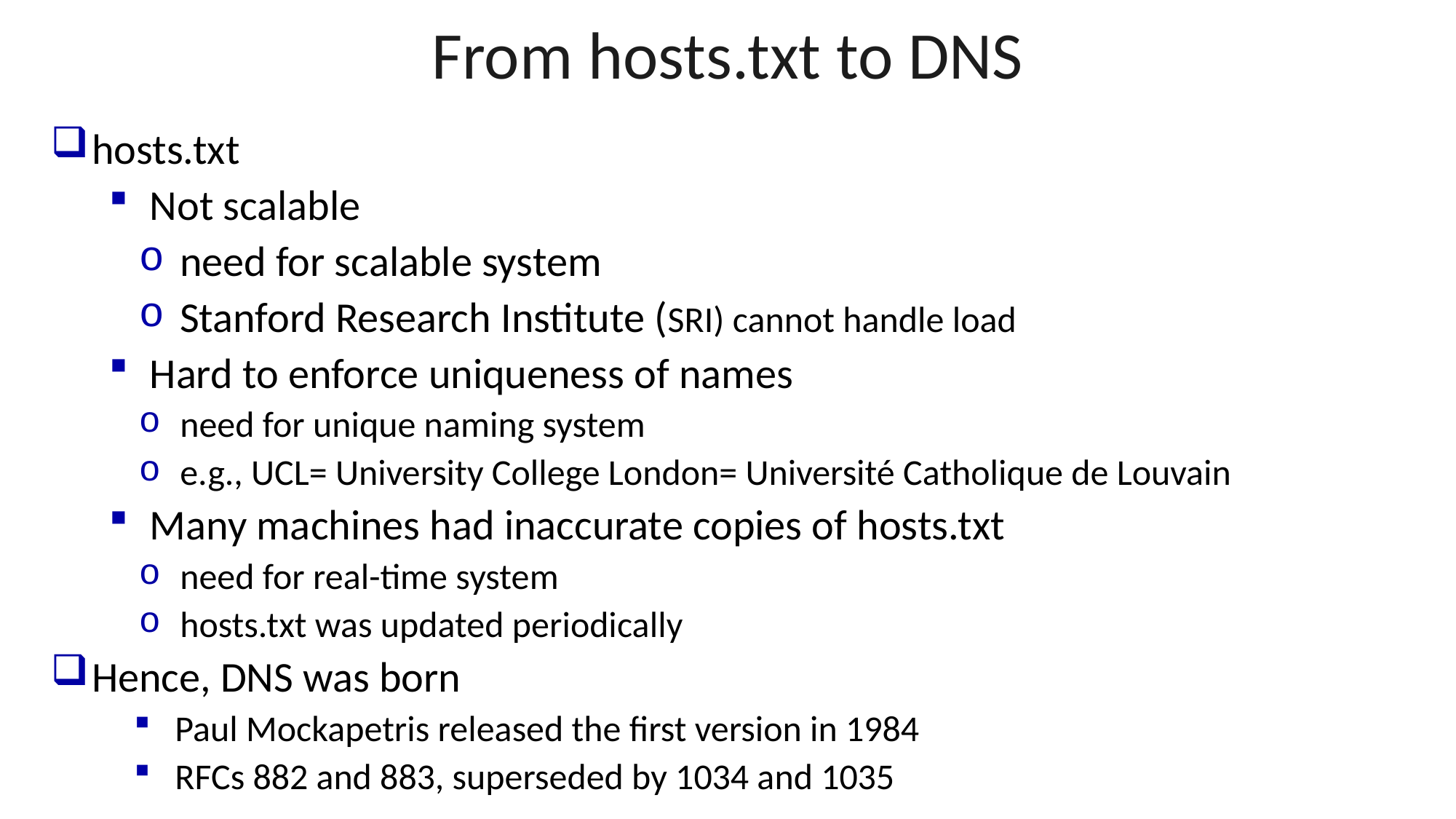

# From hosts.txt to DNS
hosts.txt
Not scalable
need for scalable system
Stanford Research Institute (SRI) cannot handle load
Hard to enforce uniqueness of names
need for unique naming system
e.g., UCL= University College London= Université Catholique de Louvain
Many machines had inaccurate copies of hosts.txt
need for real-time system
hosts.txt was updated periodically
Hence, DNS was born
Paul Mockapetris released the first version in 1984
RFCs 882 and 883, superseded by 1034 and 1035